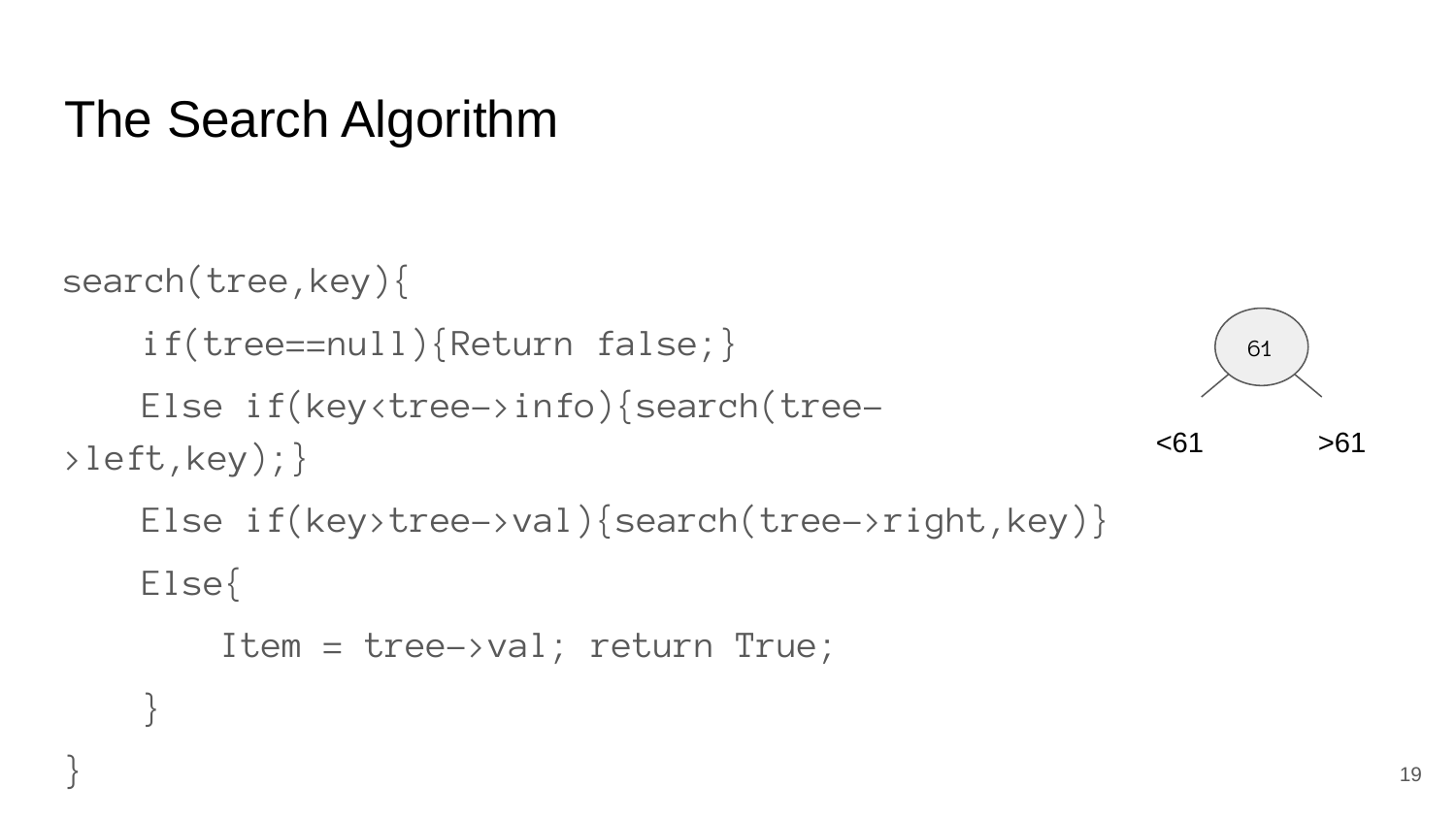

# The Search Algorithm
search(tree,key){
if(tree==null){Return false;}
Else if(key<tree->info){search(tree->left,key);}
Else if(key>tree->val){search(tree->right,key)}
Else{
Item = tree->val; return True;
}
}
61
<61
>61
19